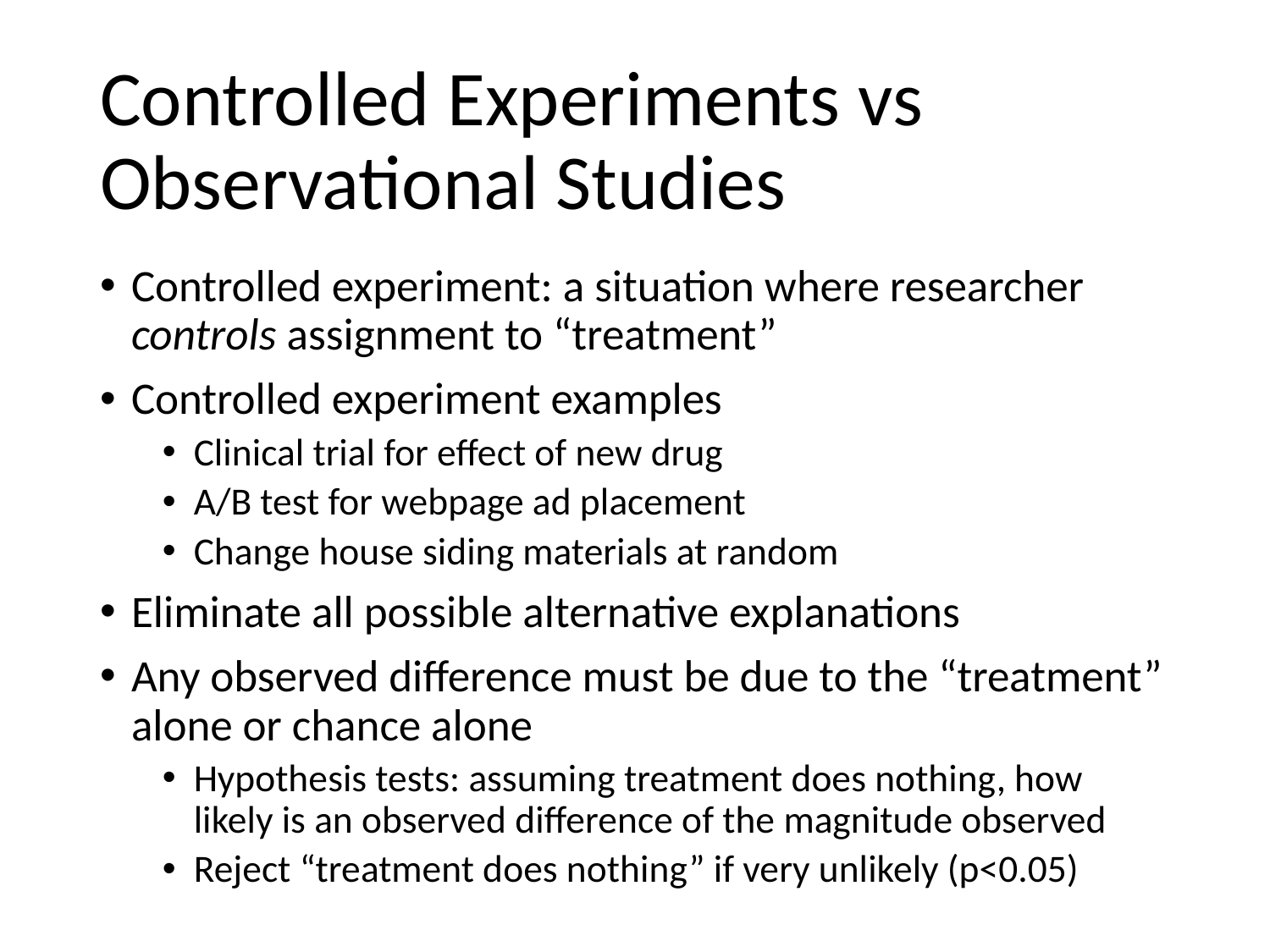

# Controlled Experiments vs Observational Studies
Controlled experiment: a situation where researcher controls assignment to “treatment”
Controlled experiment examples
Clinical trial for effect of new drug
A/B test for webpage ad placement
Change house siding materials at random
Eliminate all possible alternative explanations
Any observed difference must be due to the “treatment” alone or chance alone
Hypothesis tests: assuming treatment does nothing, how likely is an observed difference of the magnitude observed
Reject “treatment does nothing” if very unlikely (p<0.05)